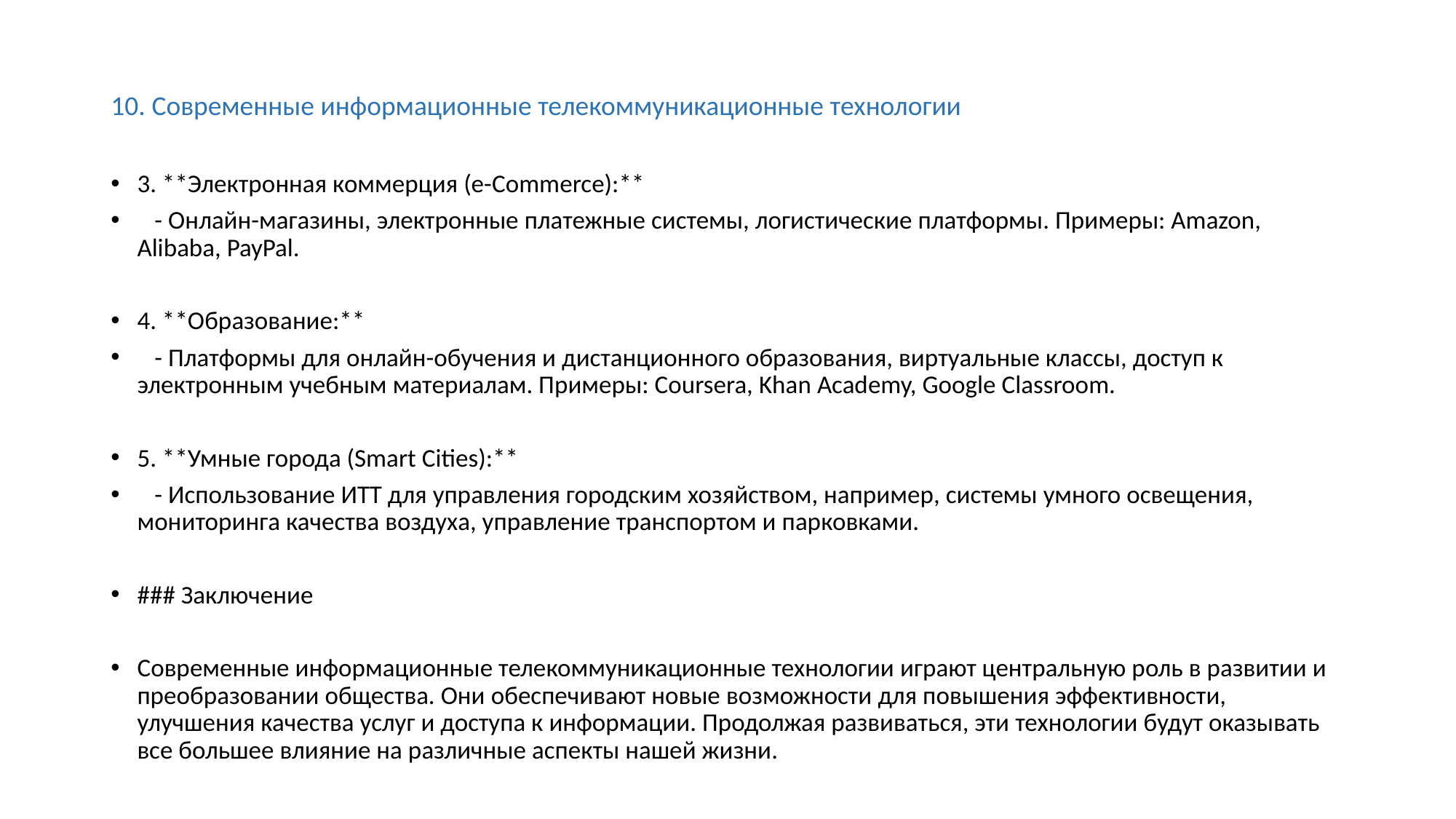

# 10. Современные информационные телекоммуникационные технологии

3. **Электронная коммерция (e-Commerce):**
   - Онлайн-магазины, электронные платежные системы, логистические платформы. Примеры: Amazon, Alibaba, PayPal.

4. **Образование:**
   - Платформы для онлайн-обучения и дистанционного образования, виртуальные классы, доступ к электронным учебным материалам. Примеры: Coursera, Khan Academy, Google Classroom.

5. **Умные города (Smart Cities):**
   - Использование ИТТ для управления городским хозяйством, например, системы умного освещения, мониторинга качества воздуха, управление транспортом и парковками.

### Заключение

Современные информационные телекоммуникационные технологии играют центральную роль в развитии и преобразовании общества. Они обеспечивают новые возможности для повышения эффективности, улучшения качества услуг и доступа к информации. Продолжая развиваться, эти технологии будут оказывать все большее влияние на различные аспекты нашей жизни.